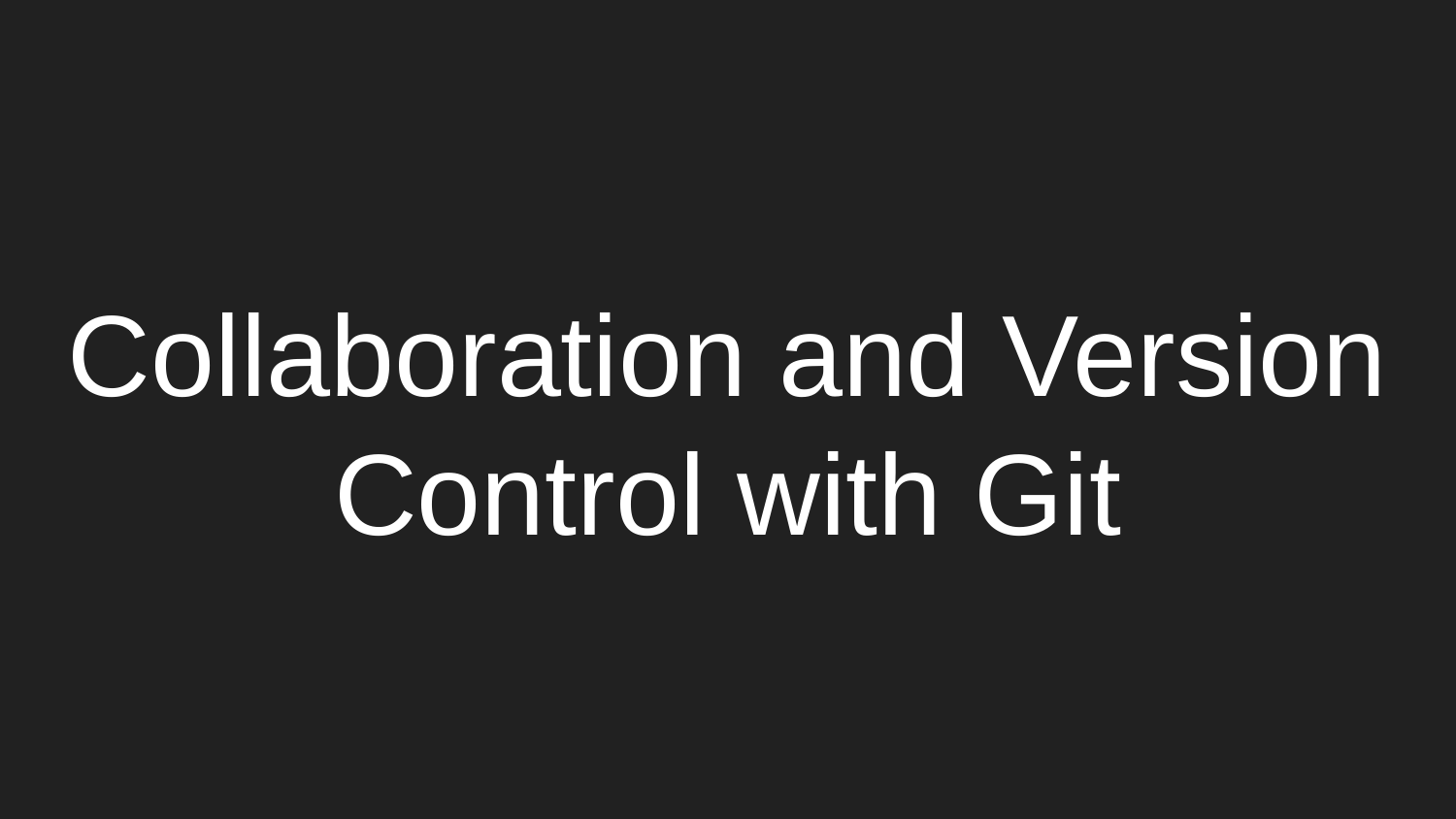

# Collaboration and Version Control with Git